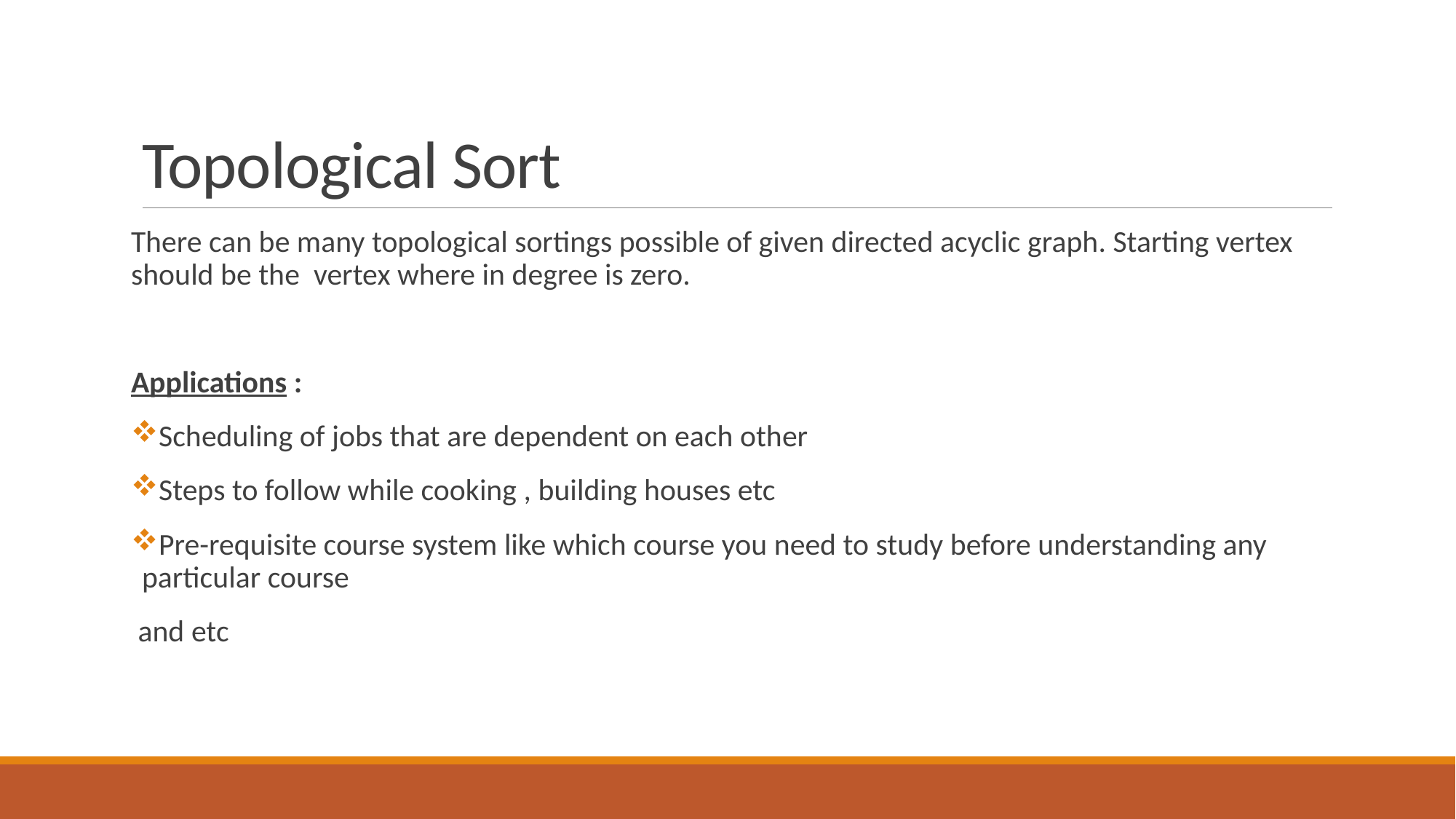

# Topological Sort
There can be many topological sortings possible of given directed acyclic graph. Starting vertex should be the  vertex where in degree is zero.

Applications :
Scheduling of jobs that are dependent on each other
Steps to follow while cooking , building houses etc
Pre-requisite course system like which course you need to study before understanding any particular course
 and etc